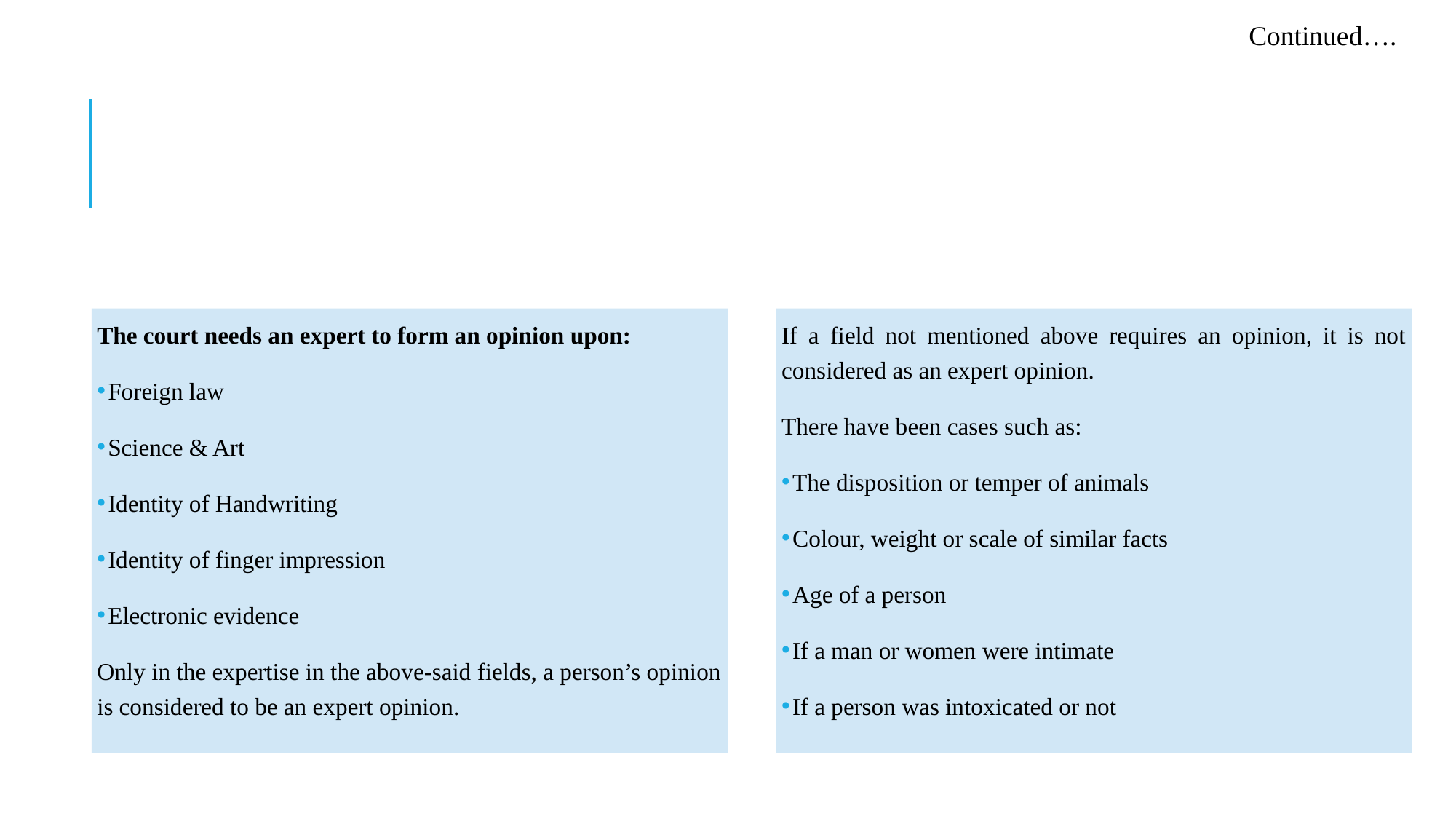

Continued….
The court needs an expert to form an opinion upon:
Foreign law
Science & Art
Identity of Handwriting
Identity of finger impression
Electronic evidence
Only in the expertise in the above-said fields, a person’s opinion is considered to be an expert opinion.
If a field not mentioned above requires an opinion, it is not considered as an expert opinion.
There have been cases such as:
The disposition or temper of animals
Colour, weight or scale of similar facts
Age of a person
If a man or women were intimate
If a person was intoxicated or not